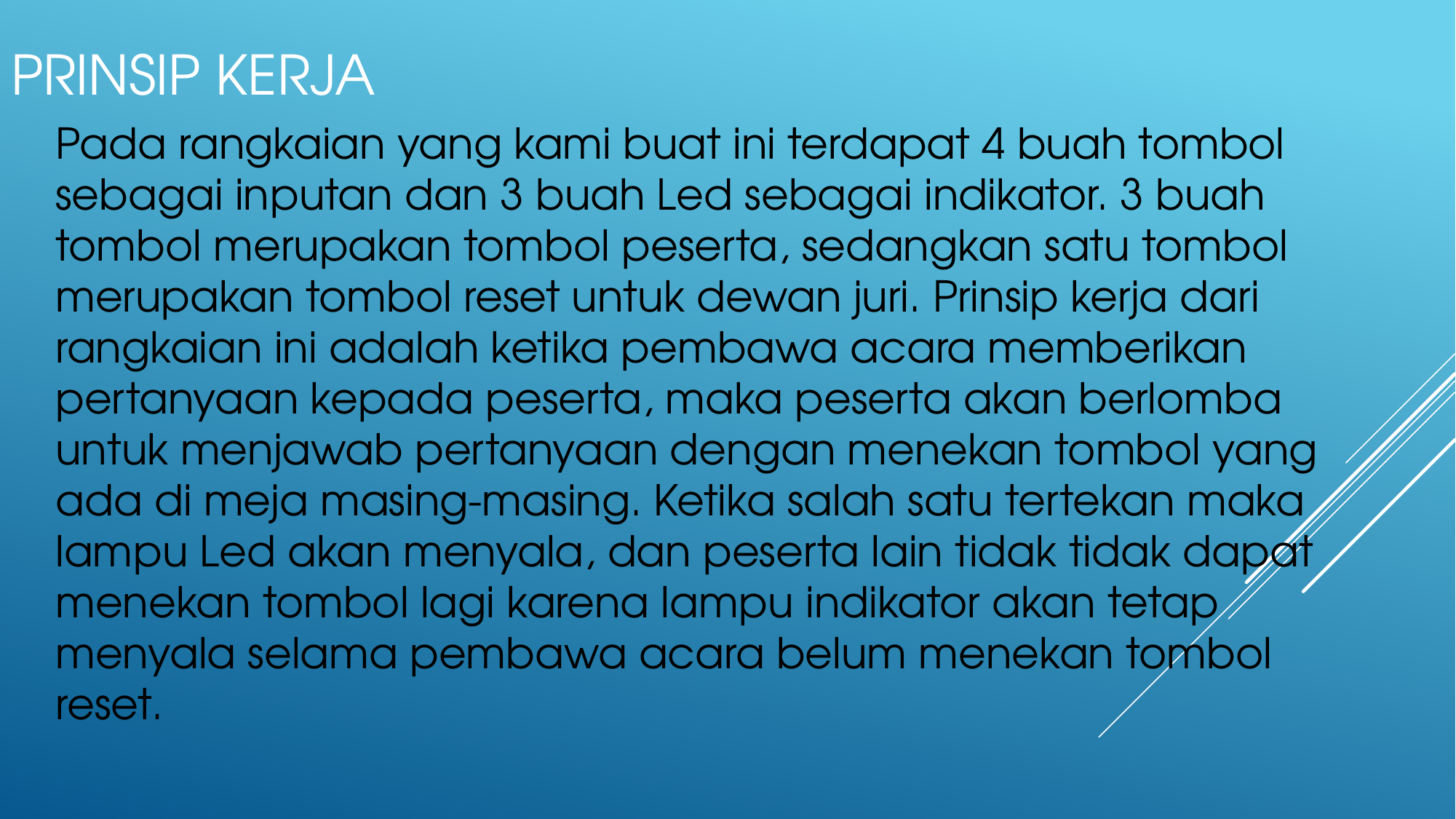

# Prinsip kerja
Pada rangkaian yang kami buat ini terdapat 4 buah tombol sebagai inputan dan 3 buah Led sebagai indikator. 3 buah tombol merupakan tombol peserta, sedangkan satu tombol merupakan tombol reset untuk dewan juri. Prinsip kerja dari rangkaian ini adalah ketika pembawa acara memberikan pertanyaan kepada peserta, maka peserta akan berlomba untuk menjawab pertanyaan dengan menekan tombol yang ada di meja masing-masing. Ketika salah satu tertekan maka lampu Led akan menyala, dan peserta lain tidak tidak dapat menekan tombol lagi karena lampu indikator akan tetap menyala selama pembawa acara belum menekan tombol reset.